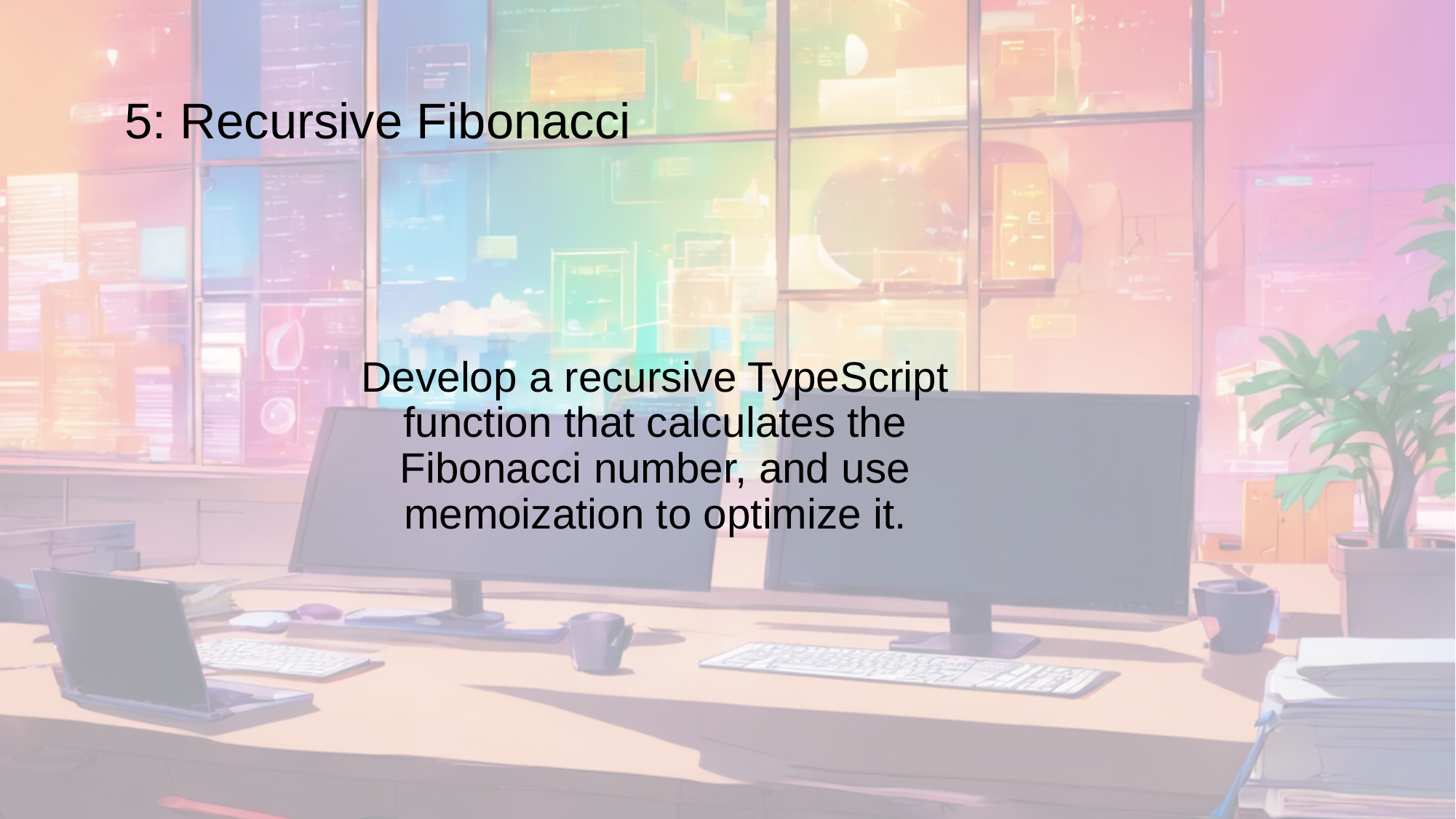

# 5: Recursive Fibonacci
Develop a recursive TypeScript function that calculates the Fibonacci number, and use memoization to optimize it.